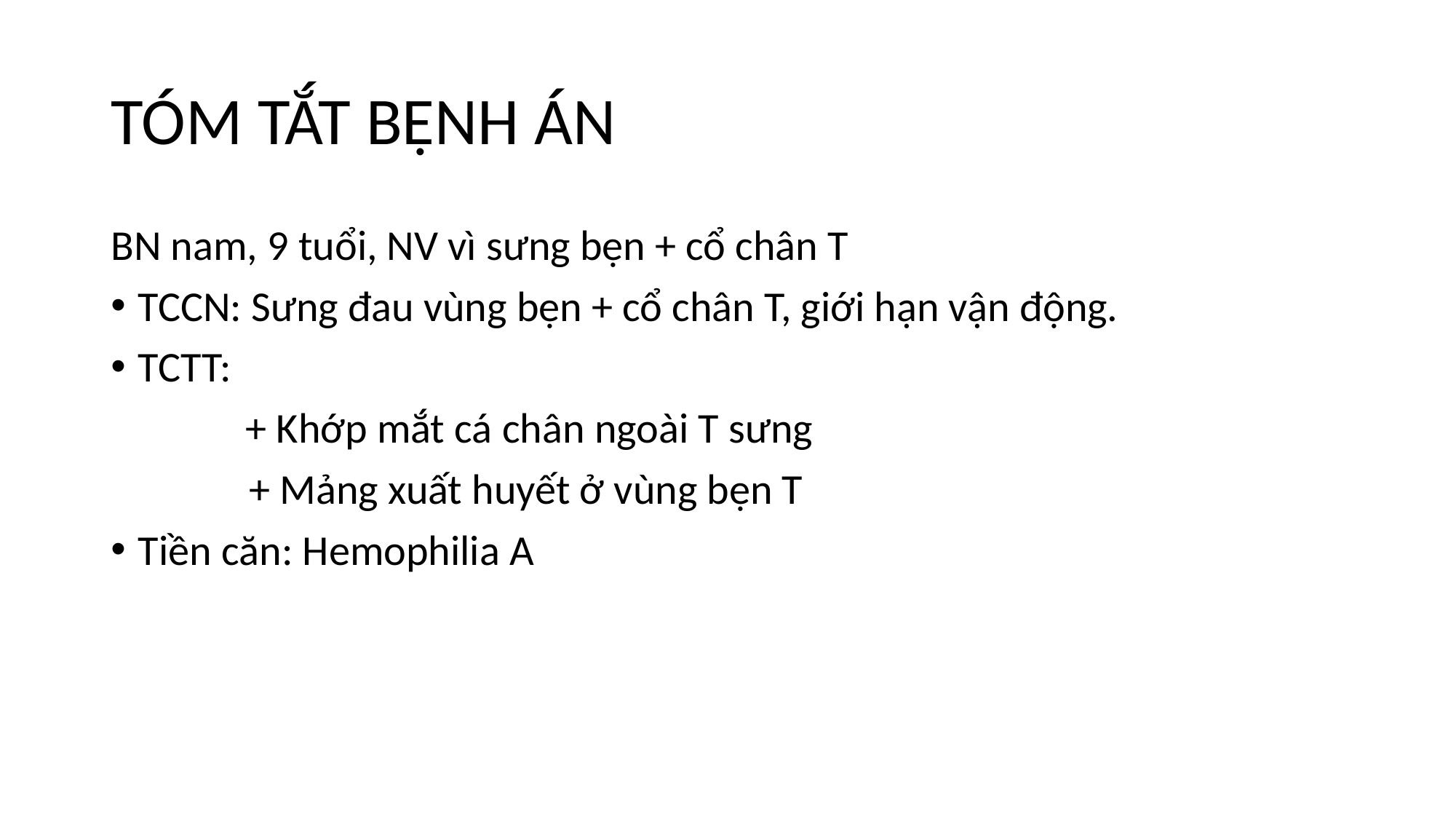

# TÓM TẮT BỆNH ÁN
BN nam, 9 tuổi, NV vì sưng bẹn + cổ chân T
TCCN: Sưng đau vùng bẹn + cổ chân T, giới hạn vận động.
TCTT:
              + Khớp mắt cá chân ngoài T sưng
	   + Mảng xuất huyết ở vùng bẹn T
Tiền căn: Hemophilia A